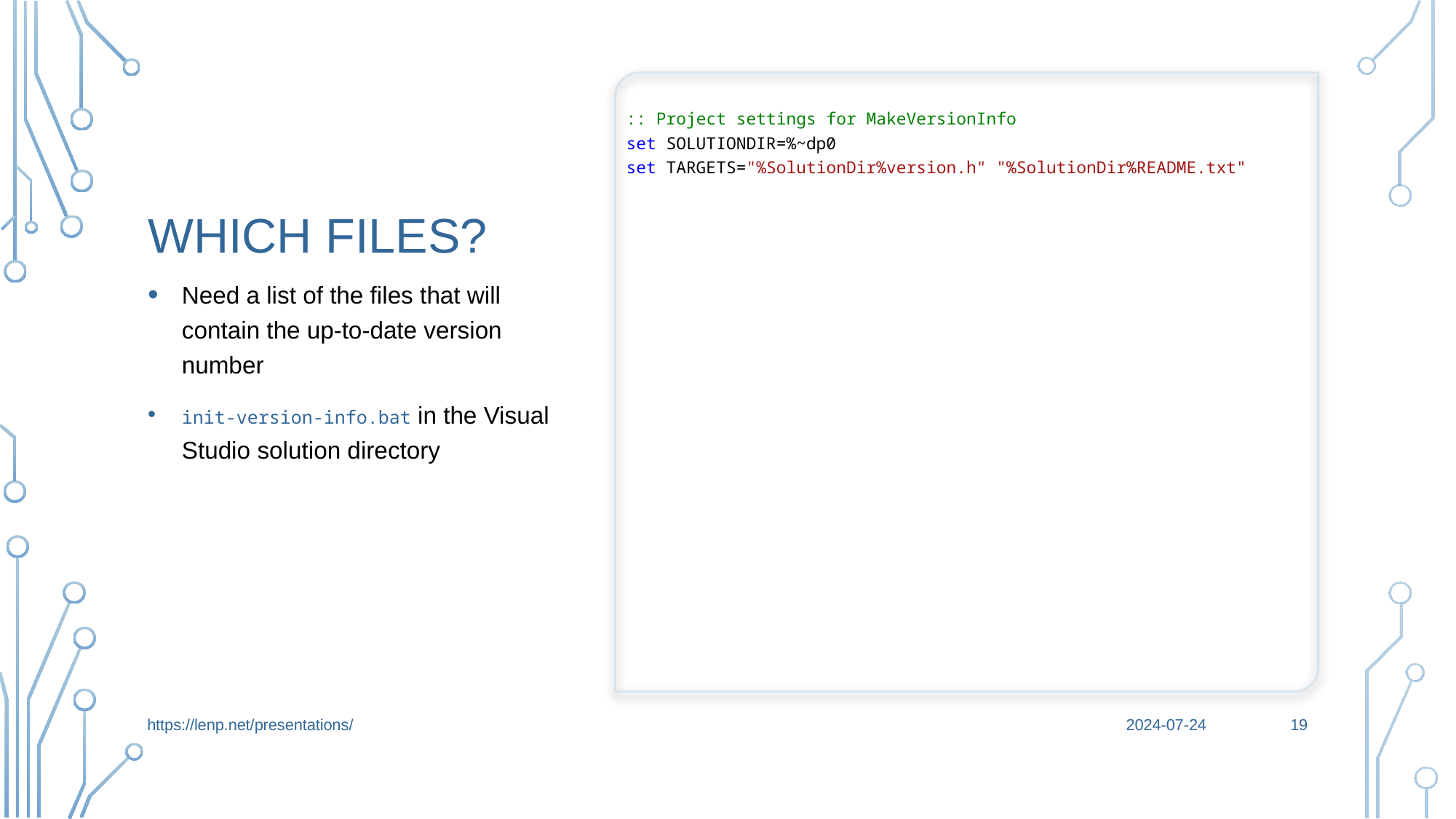

:: Project settings for MakeVersionInfo
set SOLUTIONDIR=%~dp0
set TARGETS="%SolutionDir%version.h" "%SolutionDir%README.txt"
# Which Files?
Need a list of the files that will contain the up-to-date version number
init-version-info.bat in the Visual Studio solution directory
19
https://lenp.net/presentations/
2024-07-24